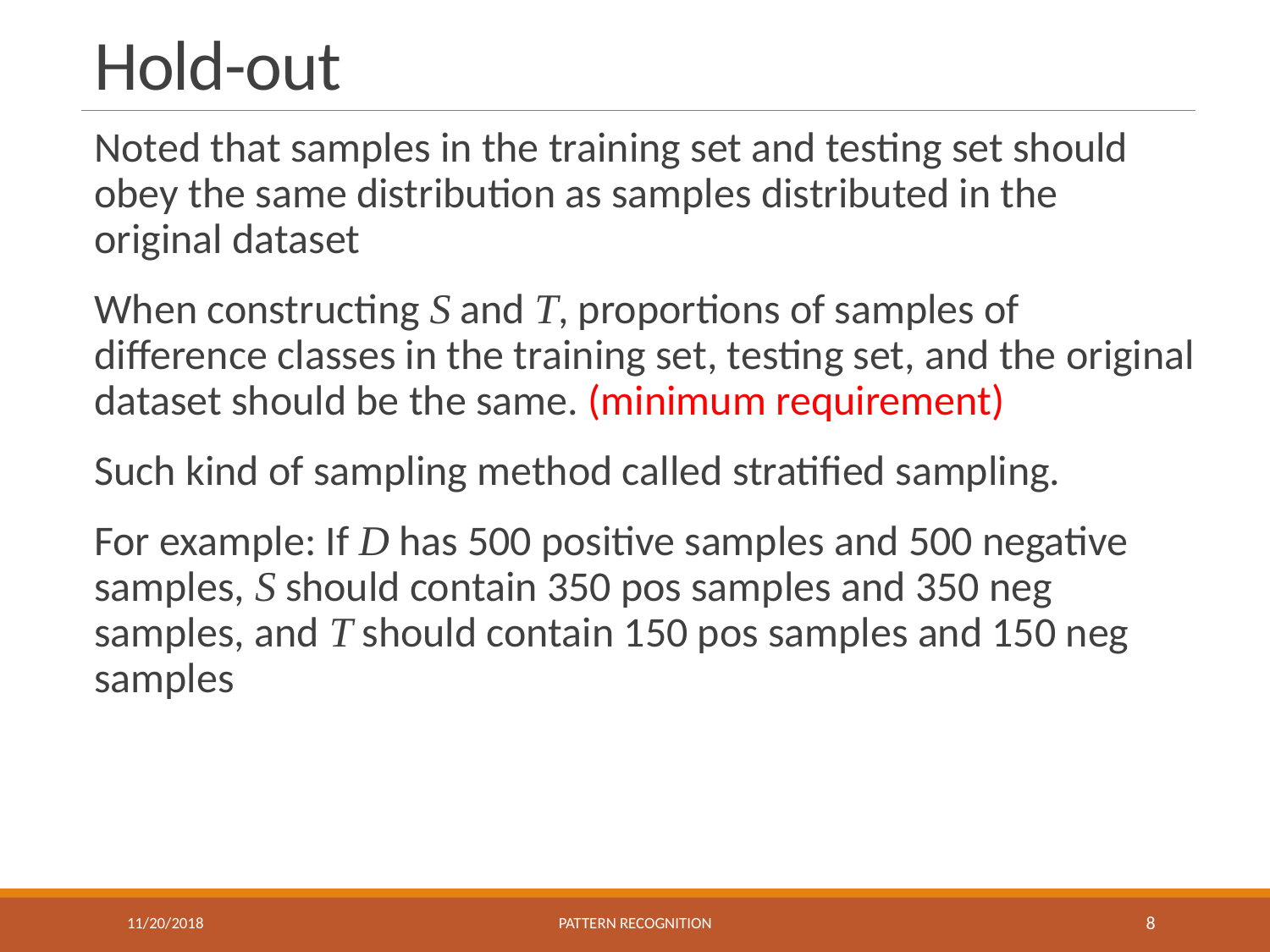

# Hold-out
Noted that samples in the training set and testing set should obey the same distribution as samples distributed in the original dataset
When constructing S and T, proportions of samples of difference classes in the training set, testing set, and the original dataset should be the same. (minimum requirement)
Such kind of sampling method called stratified sampling.
For example: If D has 500 positive samples and 500 negative samples, S should contain 350 pos samples and 350 neg samples, and T should contain 150 pos samples and 150 neg samples
11/20/2018
Pattern recognition
8